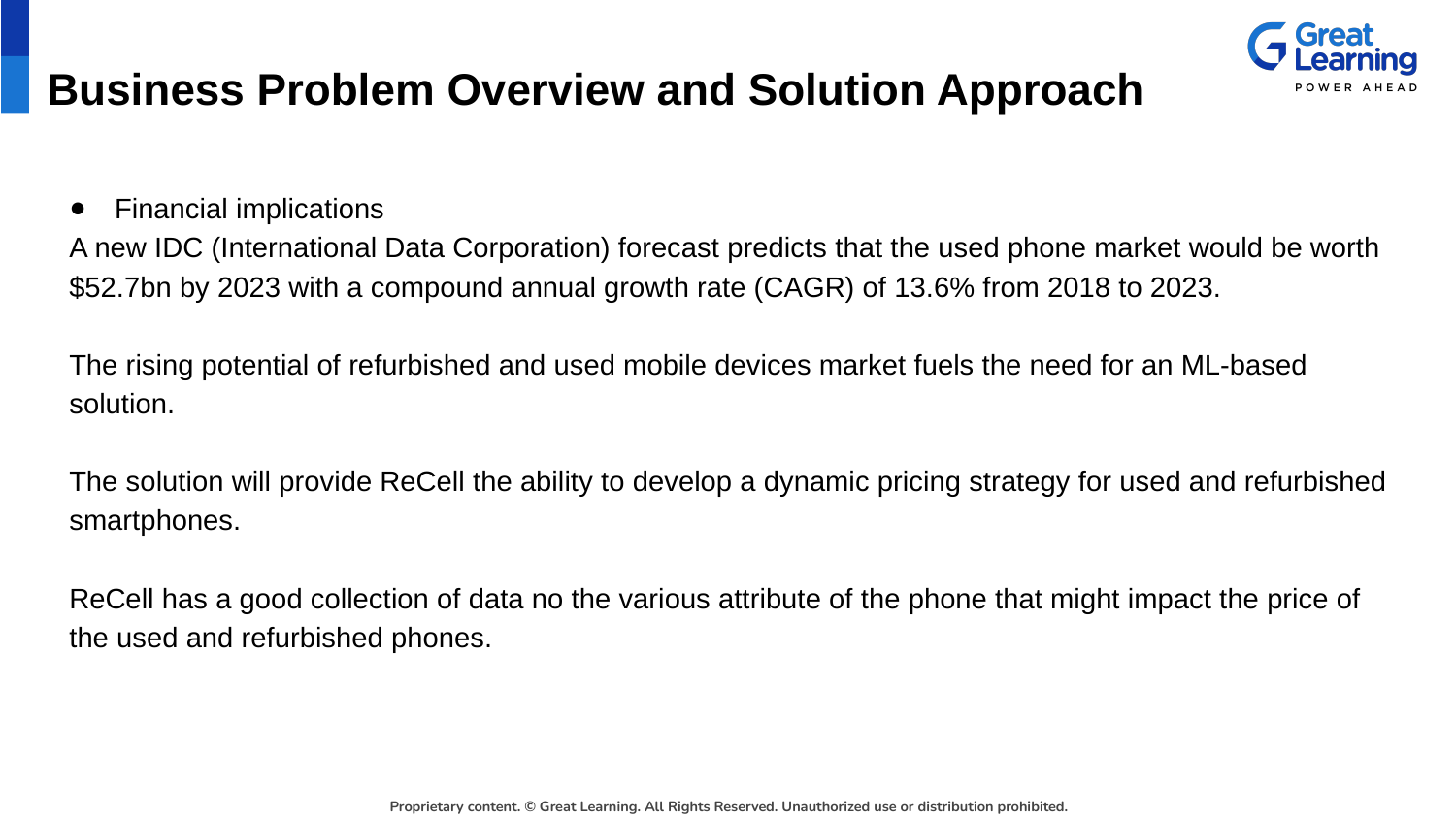

# Business Problem Overview and Solution Approach

Financial implications
A new IDC (International Data Corporation) forecast predicts that the used phone market would be worth $52.7bn by 2023 with a compound annual growth rate (CAGR) of 13.6% from 2018 to 2023.

The rising potential of refurbished and used mobile devices market fuels the need for an ML-based solution.

The solution will provide ReCell the ability to develop a dynamic pricing strategy for used and refurbished smartphones.

ReCell has a good collection of data no the various attribute of the phone that might impact the price of the used and refurbished phones.